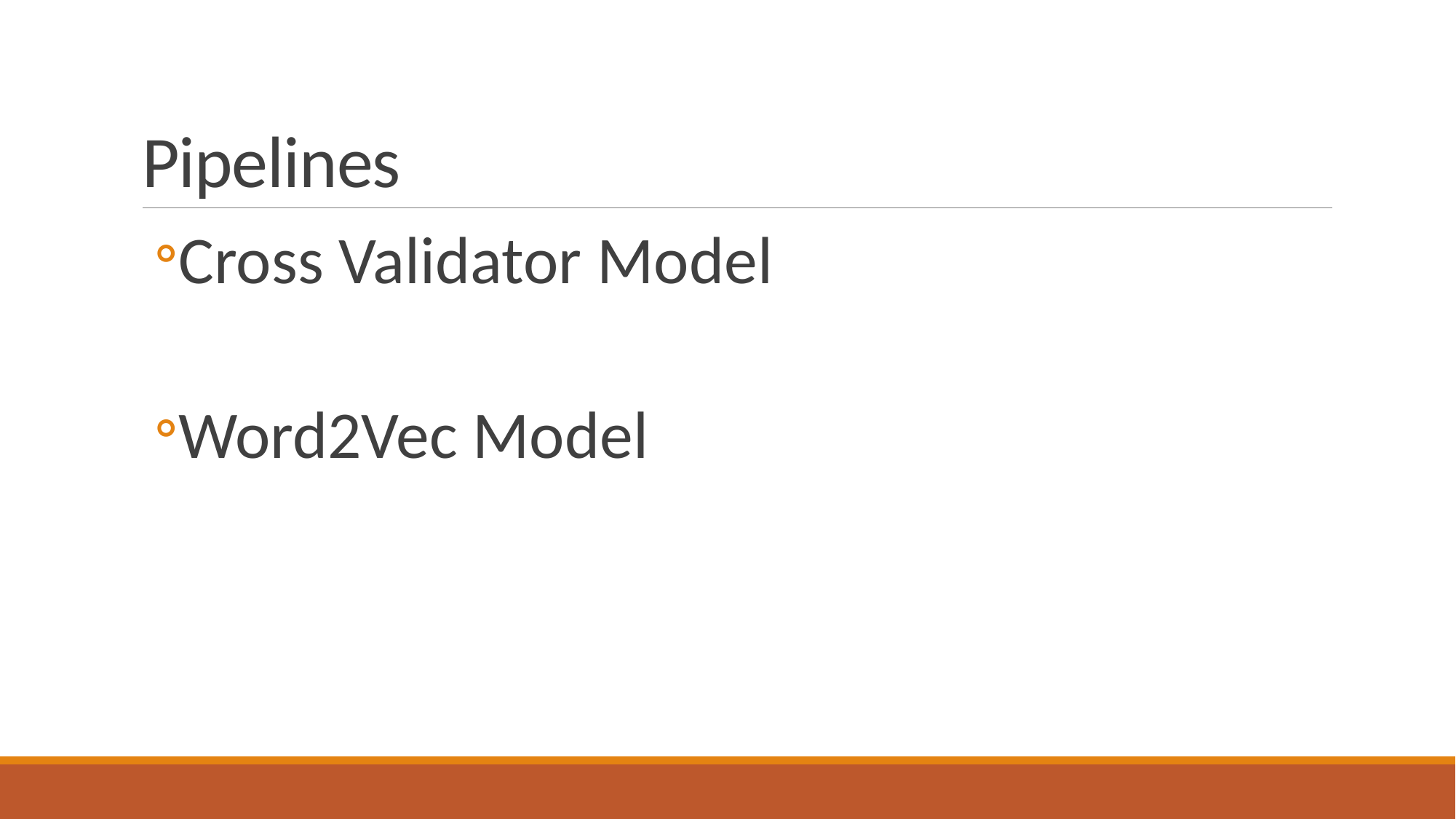

# Pipelines
Cross Validator Model

Word2Vec Model